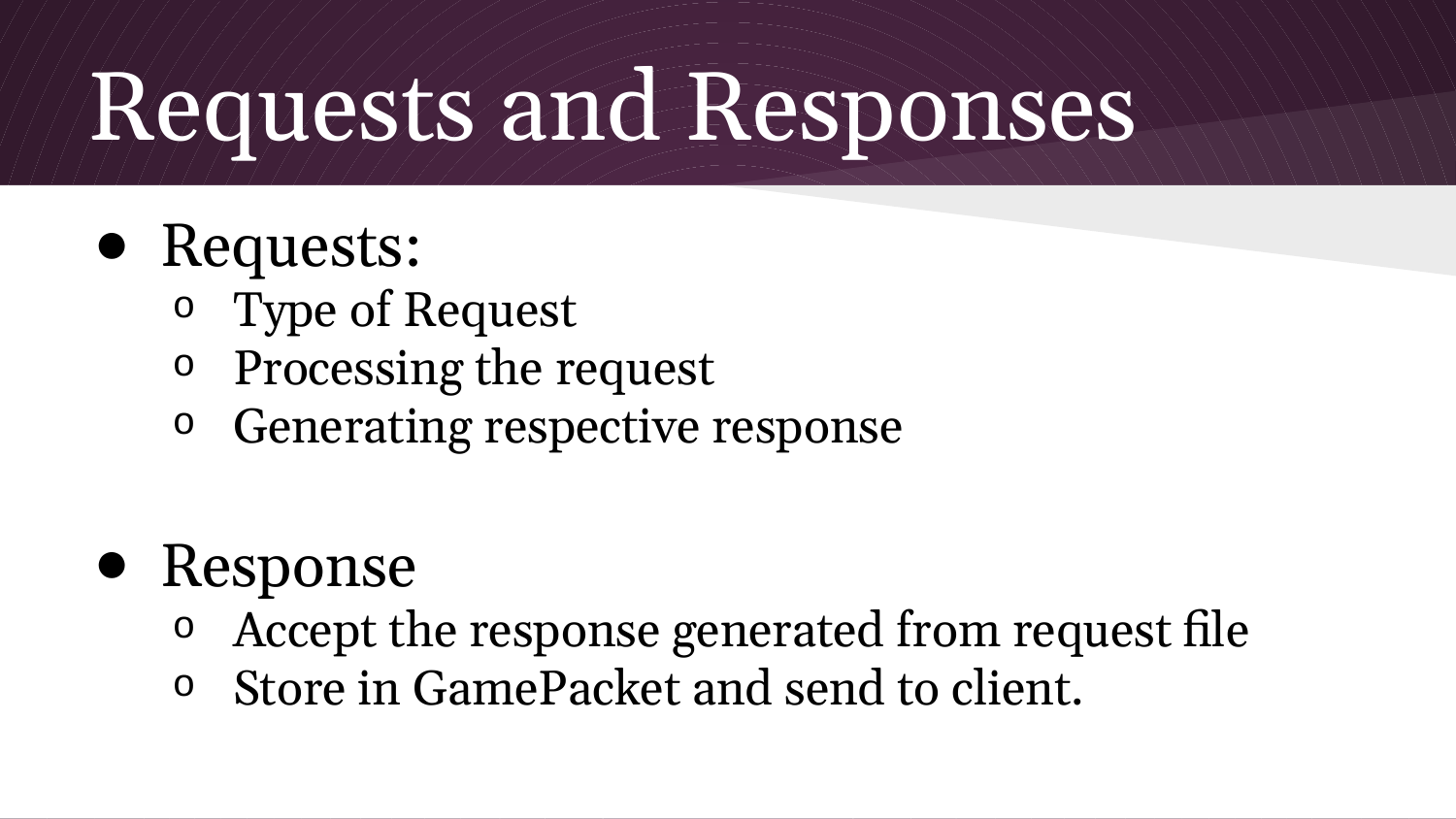

# Requests and Responses
Requests:
Type of Request
Processing the request
Generating respective response

Response
Accept the response generated from request file
Store in GamePacket and send to client.